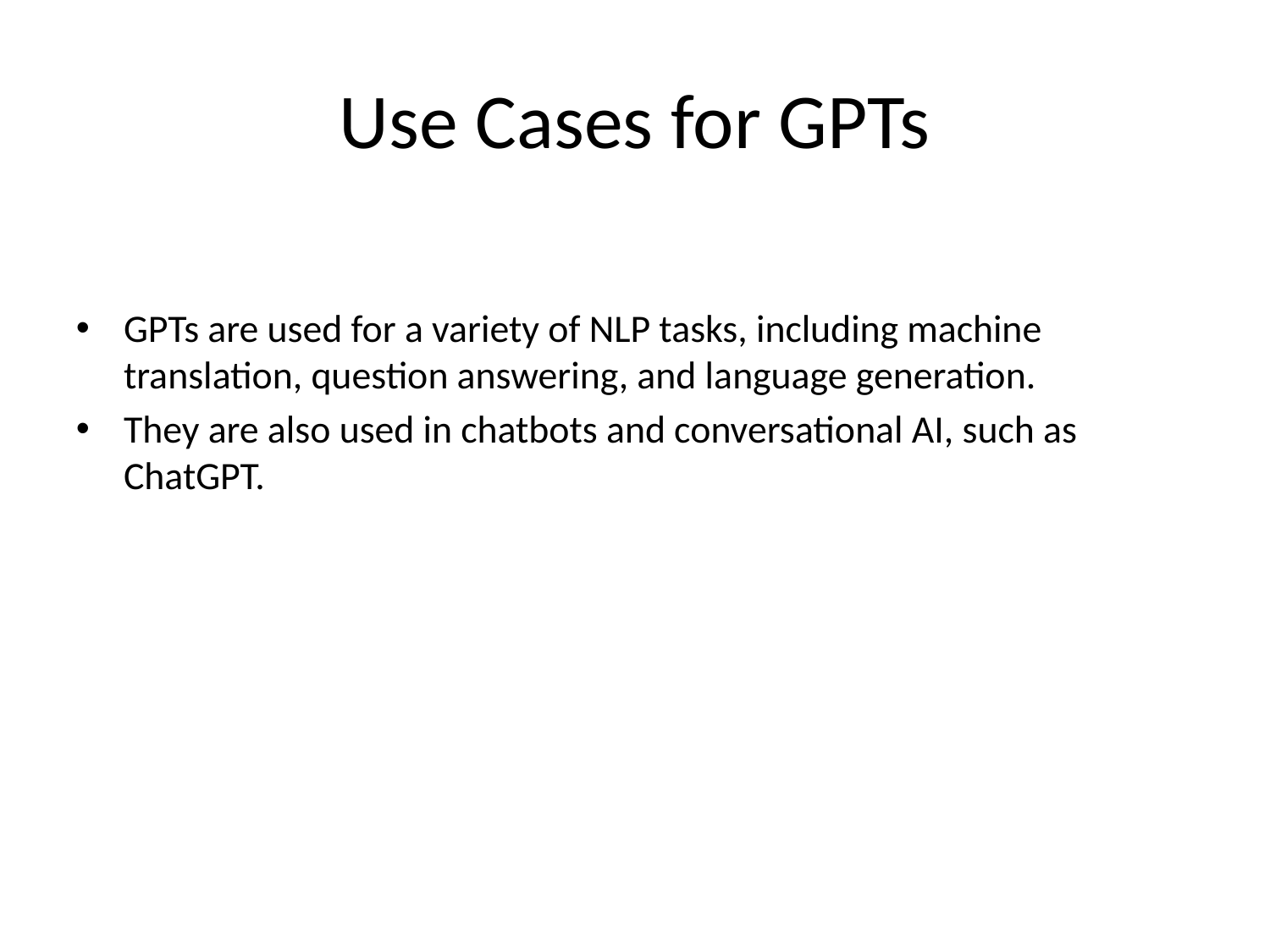

# Use Cases for GPTs

GPTs are used for a variety of NLP tasks, including machine translation, question answering, and language generation.
They are also used in chatbots and conversational AI, such as ChatGPT.